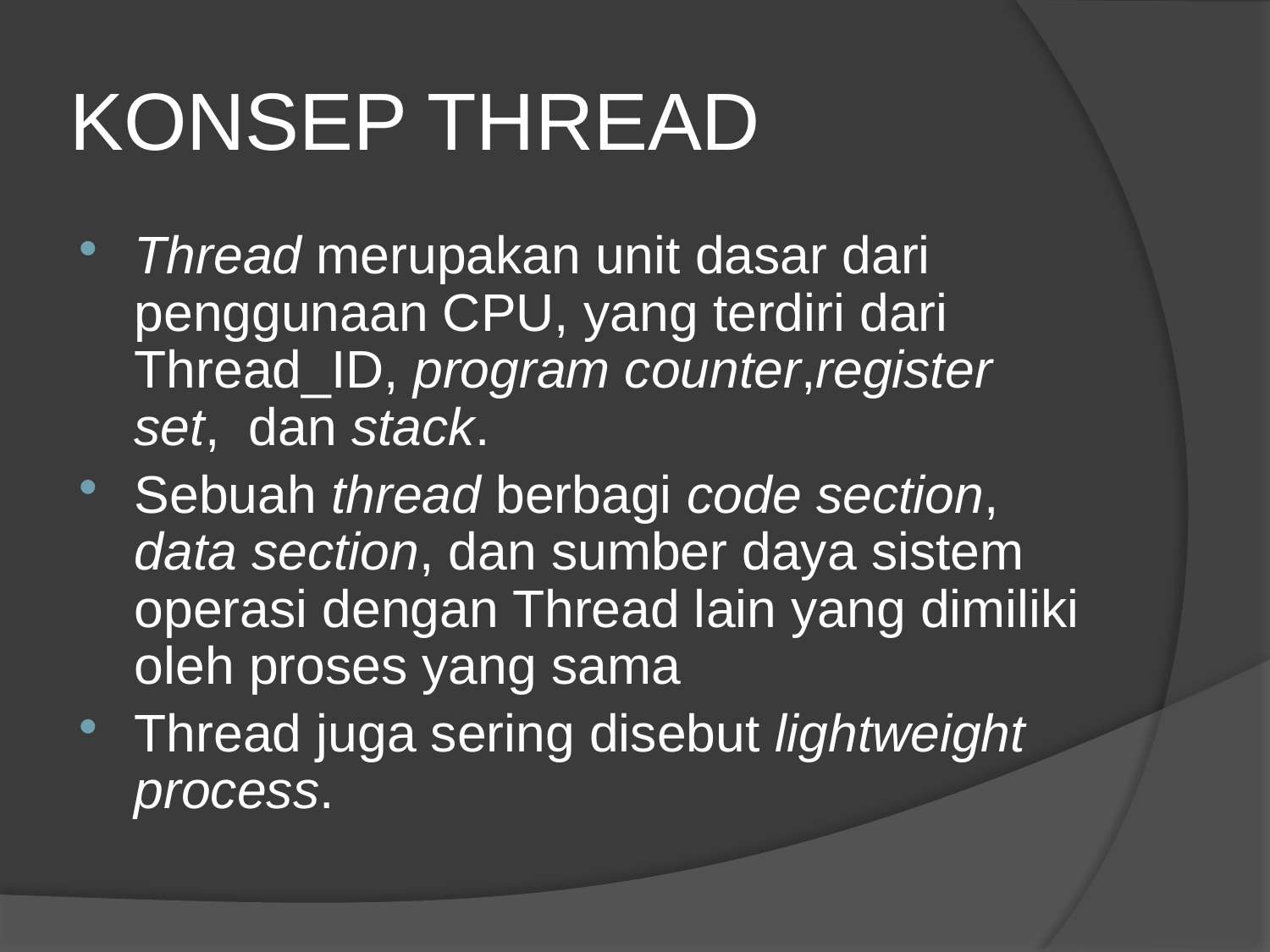

# KONSEP THREAD
Thread merupakan unit dasar dari penggunaan CPU, yang terdiri dari Thread_ID, program counter,register set,  dan stack.
Sebuah thread berbagi code section, data section, dan sumber daya sistem operasi dengan Thread lain yang dimiliki oleh proses yang sama
Thread juga sering disebut lightweight process.